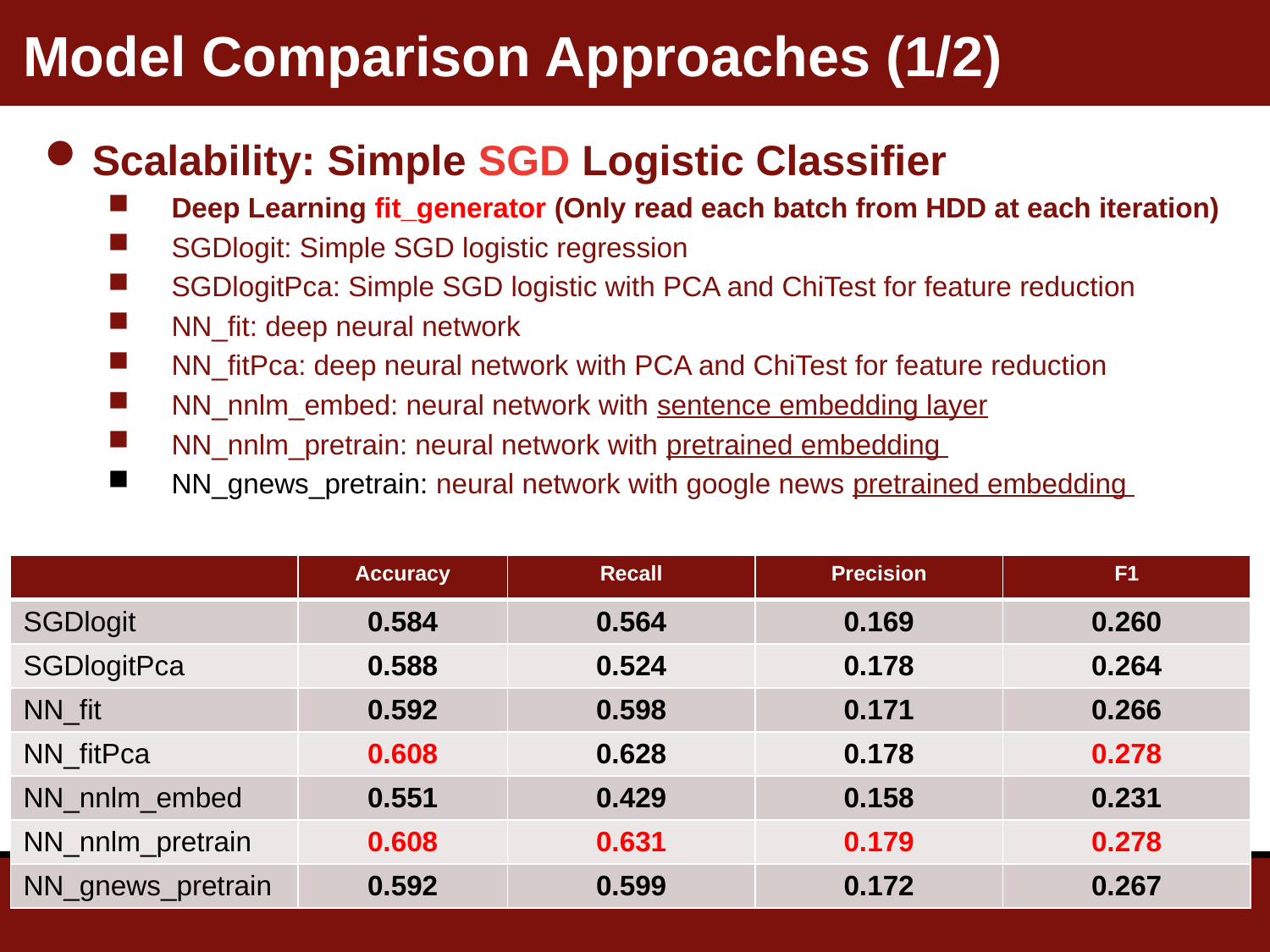

# Model Comparison Approaches (1/2)
Scalability: Simple SGD Logistic Classifier
Deep Learning fit_generator (Only read each batch from HDD at each iteration)
SGDlogit: Simple SGD logistic regression
SGDlogitPca: Simple SGD logistic with PCA and ChiTest for feature reduction
NN_fit: deep neural network
NN_fitPca: deep neural network with PCA and ChiTest for feature reduction
NN_nnlm_embed: neural network with sentence embedding layer
NN_nnlm_pretrain: neural network with pretrained embedding
NN_gnews_pretrain: neural network with google news pretrained embedding

|  | Accuracy | Recall | Precision | F1 |
| --- | --- | --- | --- | --- |
| SGDlogit | 0.584 | 0.564 | 0.169 | 0.260 |
| SGDlogitPca | 0.588 | 0.524 | 0.178 | 0.264 |
| NN\_fit | 0.592 | 0.598 | 0.171 | 0.266 |
| NN\_fitPca | 0.608 | 0.628 | 0.178 | 0.278 |
| NN\_nnlm\_embed | 0.551 | 0.429 | 0.158 | 0.231 |
| NN\_nnlm\_pretrain | 0.608 | 0.631 | 0.179 | 0.278 |
| NN\_gnews\_pretrain | 0.592 | 0.599 | 0.172 | 0.267 |